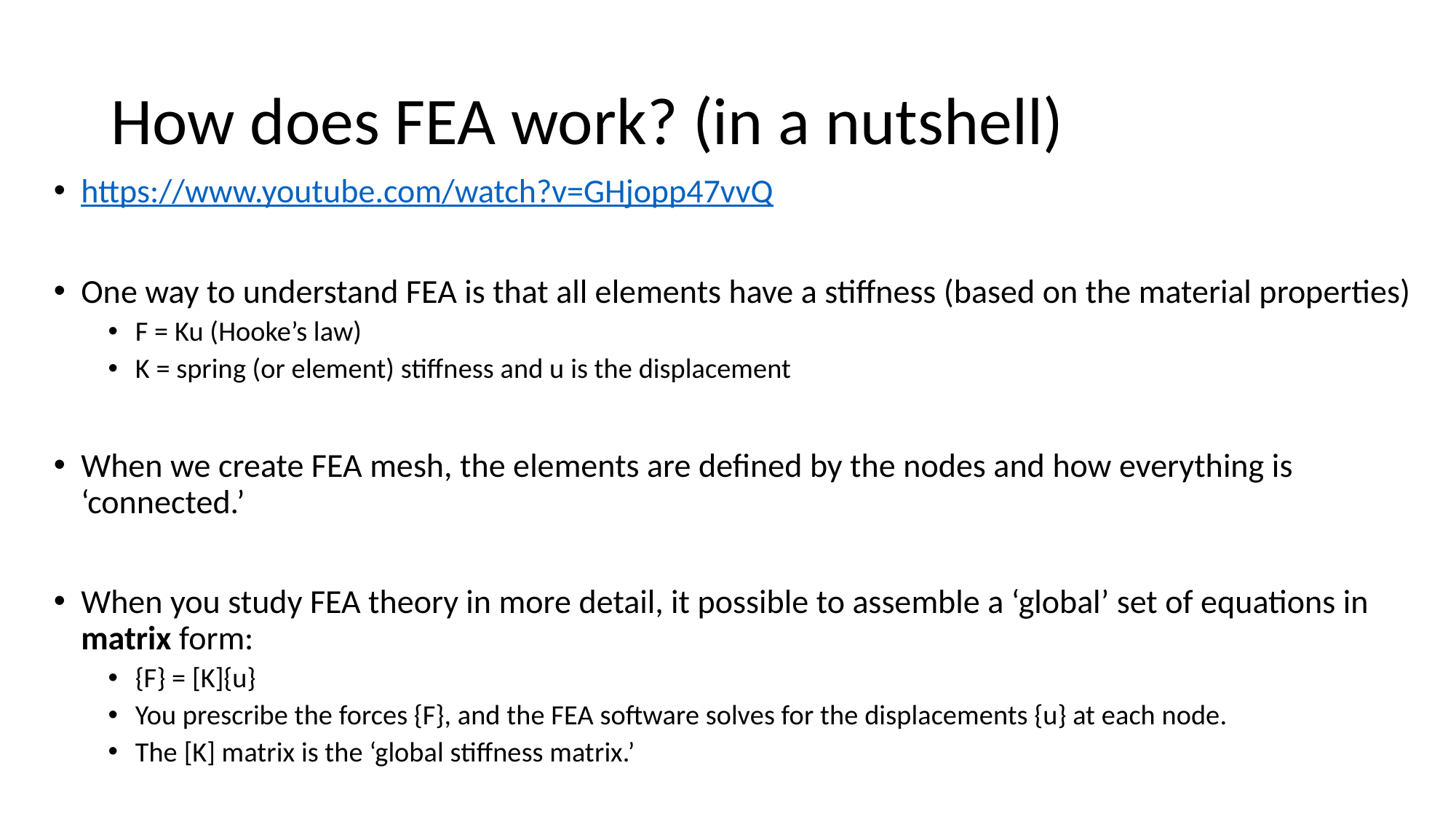

# How does FEA work? (in a nutshell)
https://www.youtube.com/watch?v=GHjopp47vvQ

One way to understand FEA is that all elements have a stiffness (based on the material properties)
F = Ku (Hooke’s law)
K = spring (or element) stiffness and u is the displacement

When we create FEA mesh, the elements are defined by the nodes and how everything is ‘connected.’

When you study FEA theory in more detail, it possible to assemble a ‘global’ set of equations in matrix form:
{F} = [K]{u}
You prescribe the forces {F}, and the FEA software solves for the displacements {u} at each node.
The [K] matrix is the ‘global stiffness matrix.’